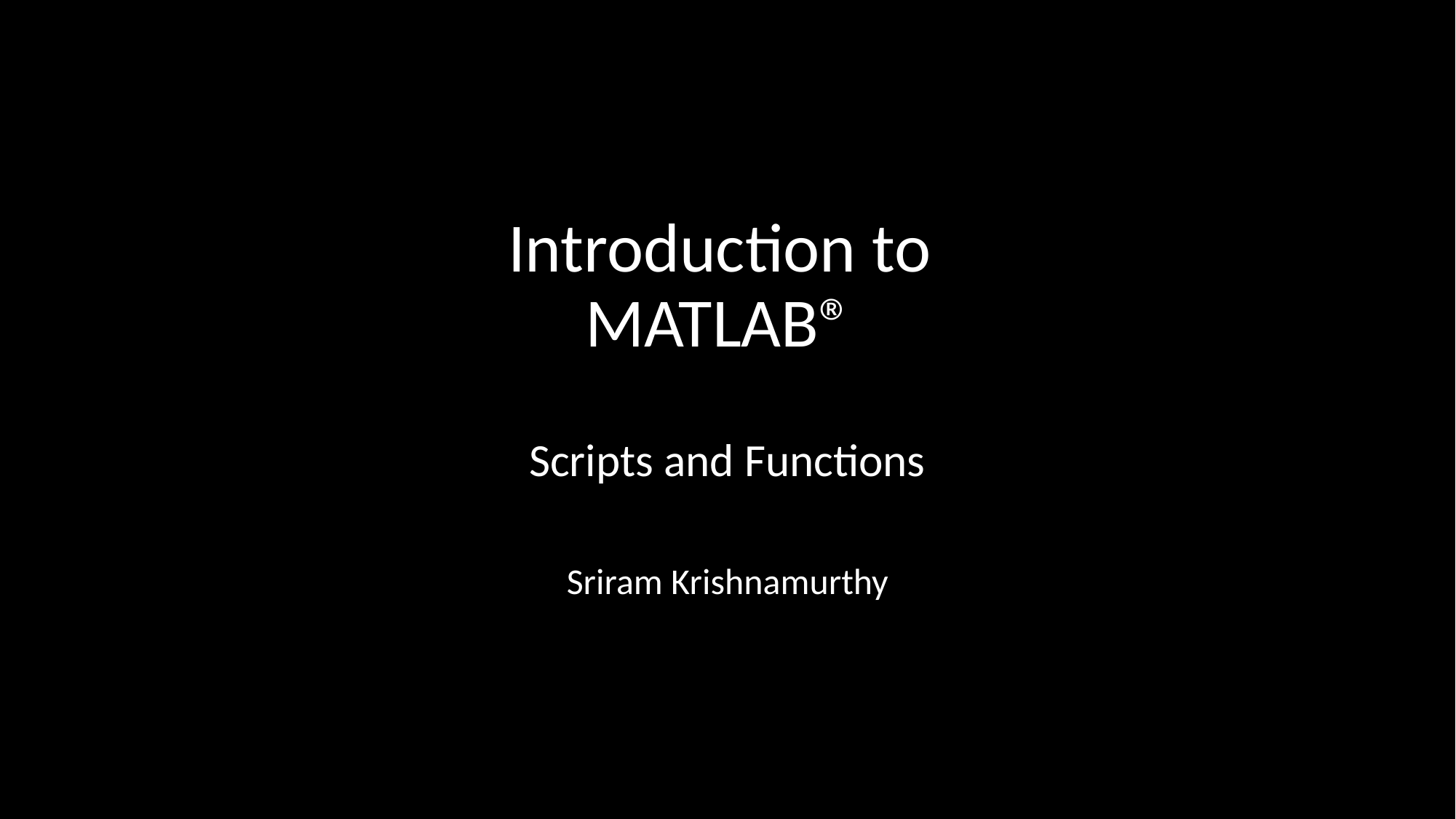

# Introduction to MATLAB® Scripts and Functions
Sriram Krishnamurthy